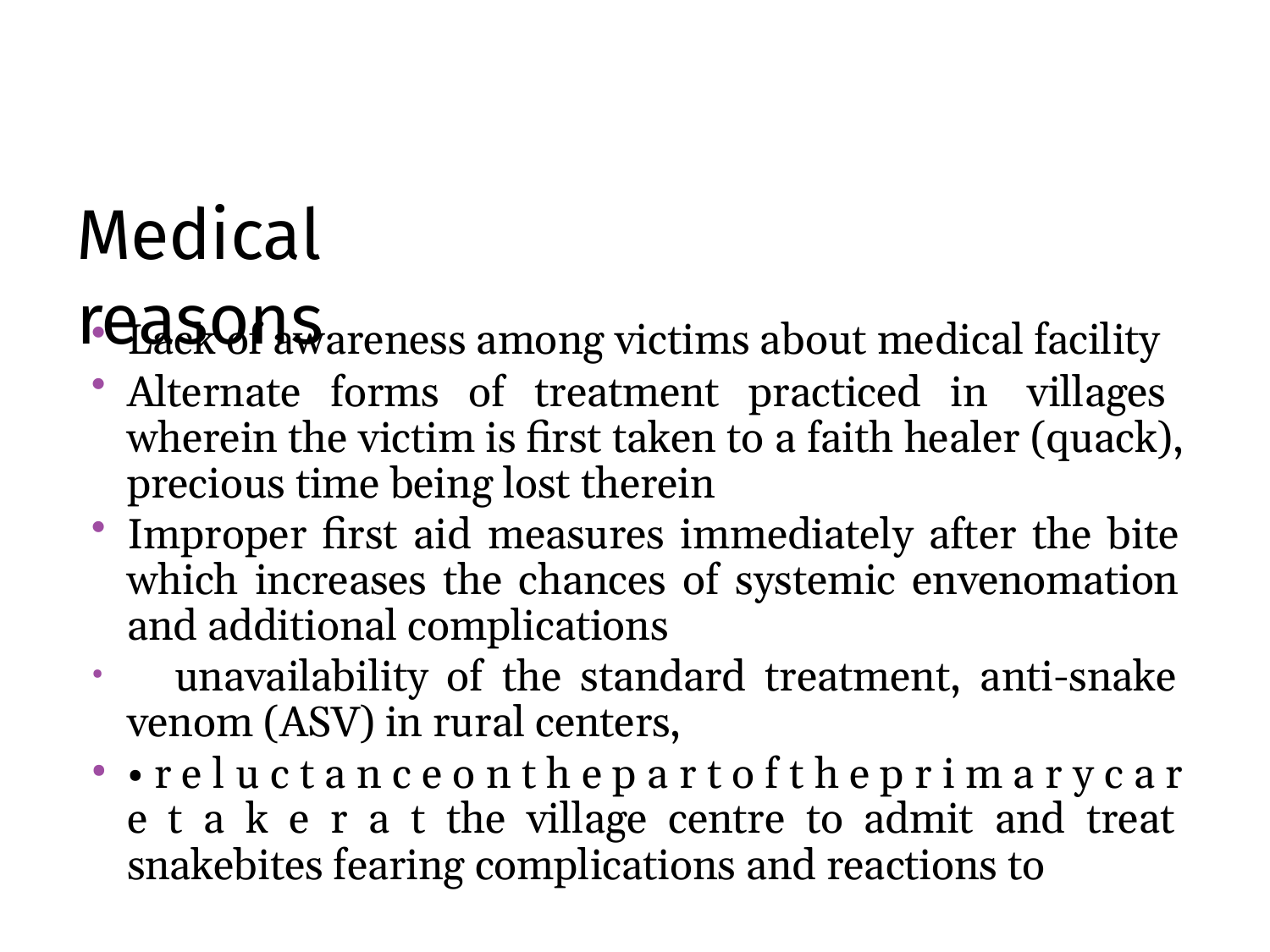

# Medical reasons
Lack of awareness among victims about medical facility
Alternate forms of treatment practiced in villages  wherein the victim is first taken to a faith healer (quack),  precious time being lost therein
Improper first aid measures immediately after the bite  which increases the chances of systemic envenomation  and additional complications
	unavailability of the standard treatment, anti-snake  venom (ASV) in rural centers,
• r e l u c t a n c e o n t h e p a r t o f t h e p r i m a r y c a r  e t a k e r a t the village centre to admit and treat  snakebites fearing complications and reactions to